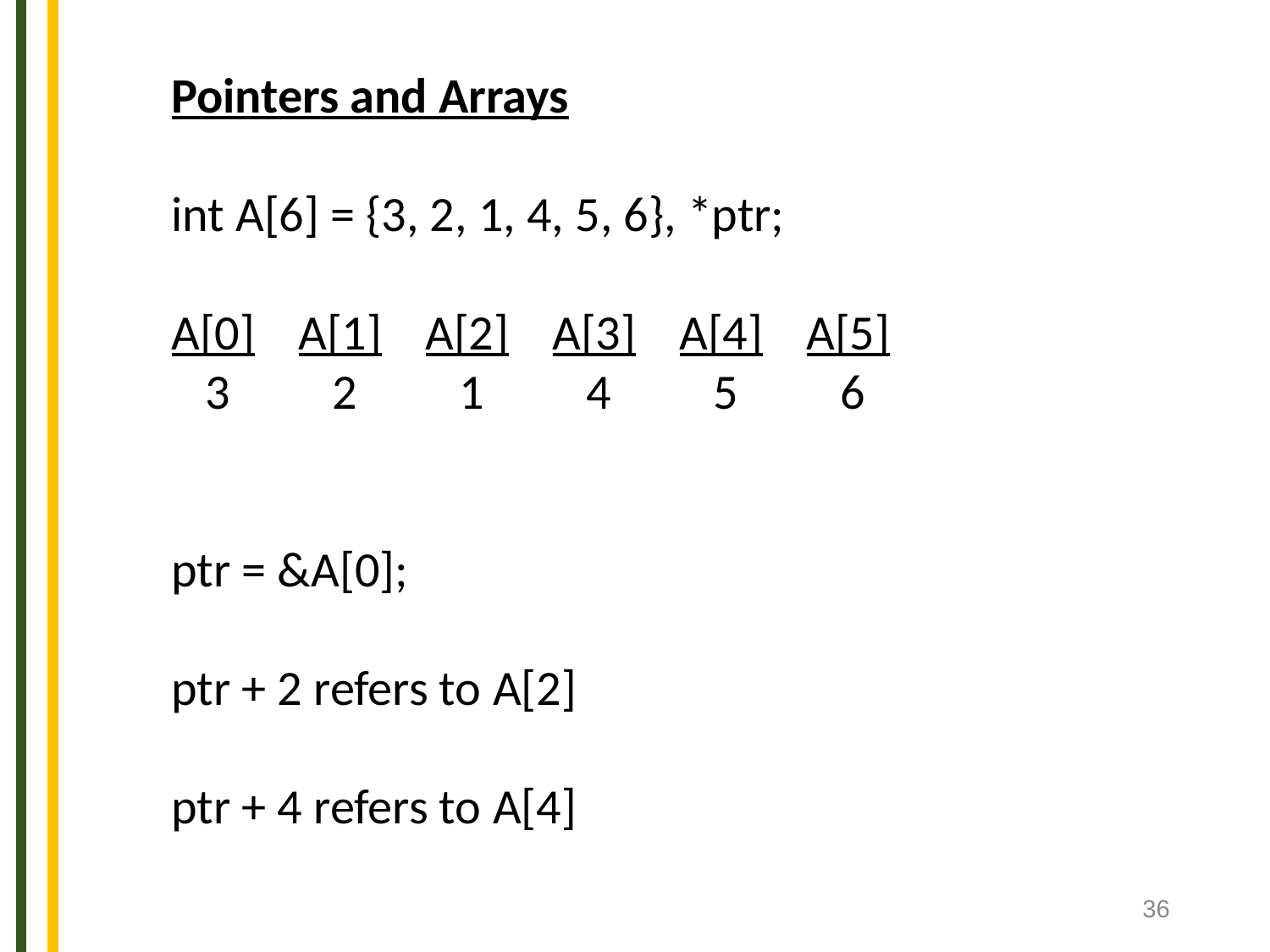

Pointers and Arrays

int A[6] = {3, 2, 1, 4, 5, 6}, *ptr;

A[0]	A[1]	A[2]	A[3]	A[4]	A[5]
   3	   2	   1	   4	   5	   6

ptr = &A[0];

ptr + 2 refers to A[2]

ptr + 4 refers to A[4]

36